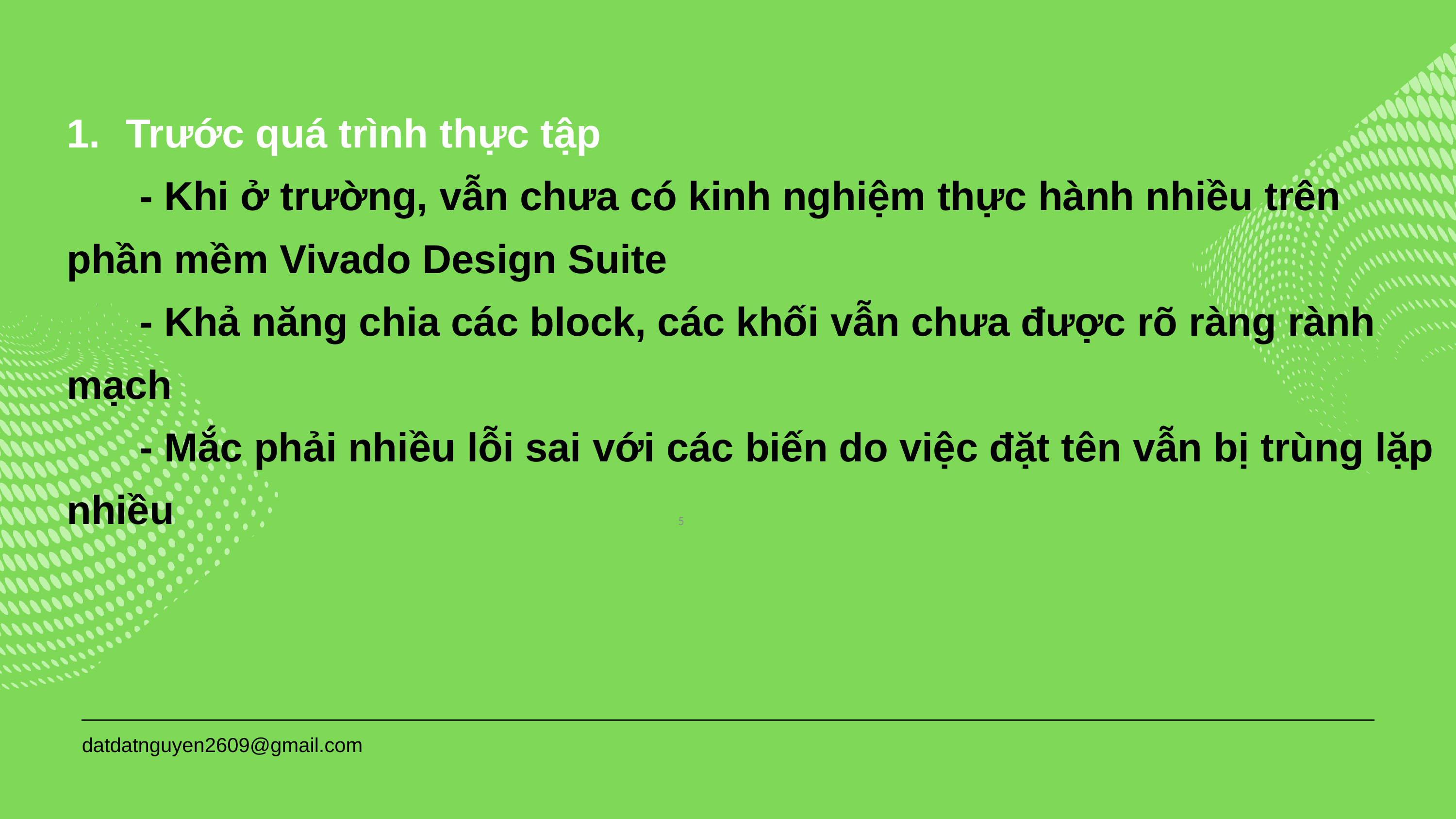

Trước quá trình thực tập
	- Khi ở trường, vẫn chưa có kinh nghiệm thực hành nhiều trên phần mềm Vivado Design Suite
	- Khả năng chia các block, các khối vẫn chưa được rõ ràng rành mạch
	- Mắc phải nhiều lỗi sai với các biến do việc đặt tên vẫn bị trùng lặp nhiều

5

datdatnguyen2609@gmail.com